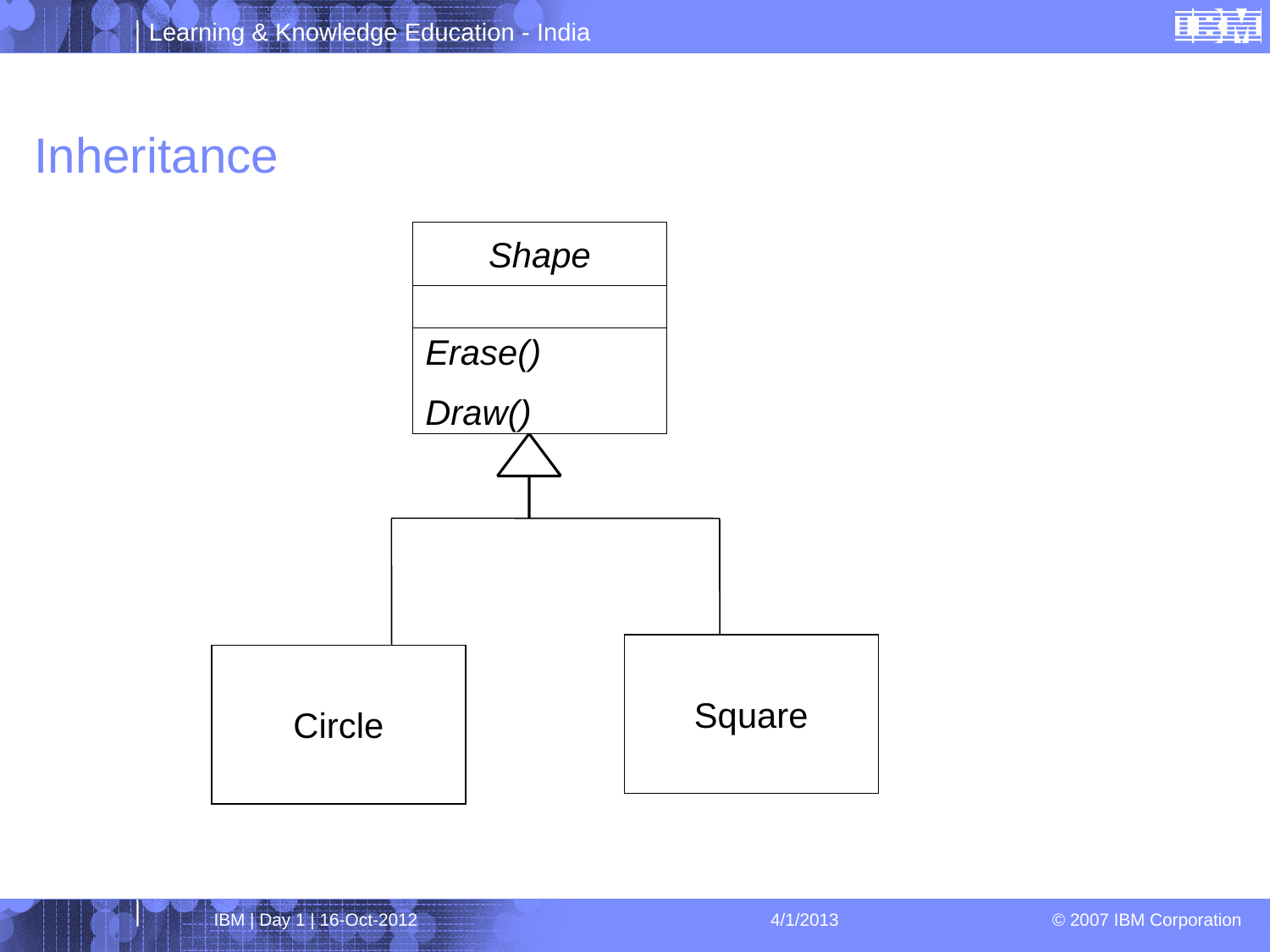

# Inheritance
Shape

Erase()
Draw()

Square
Circle
IBM | Day 1 | 16-Oct-2012
4/1/2013